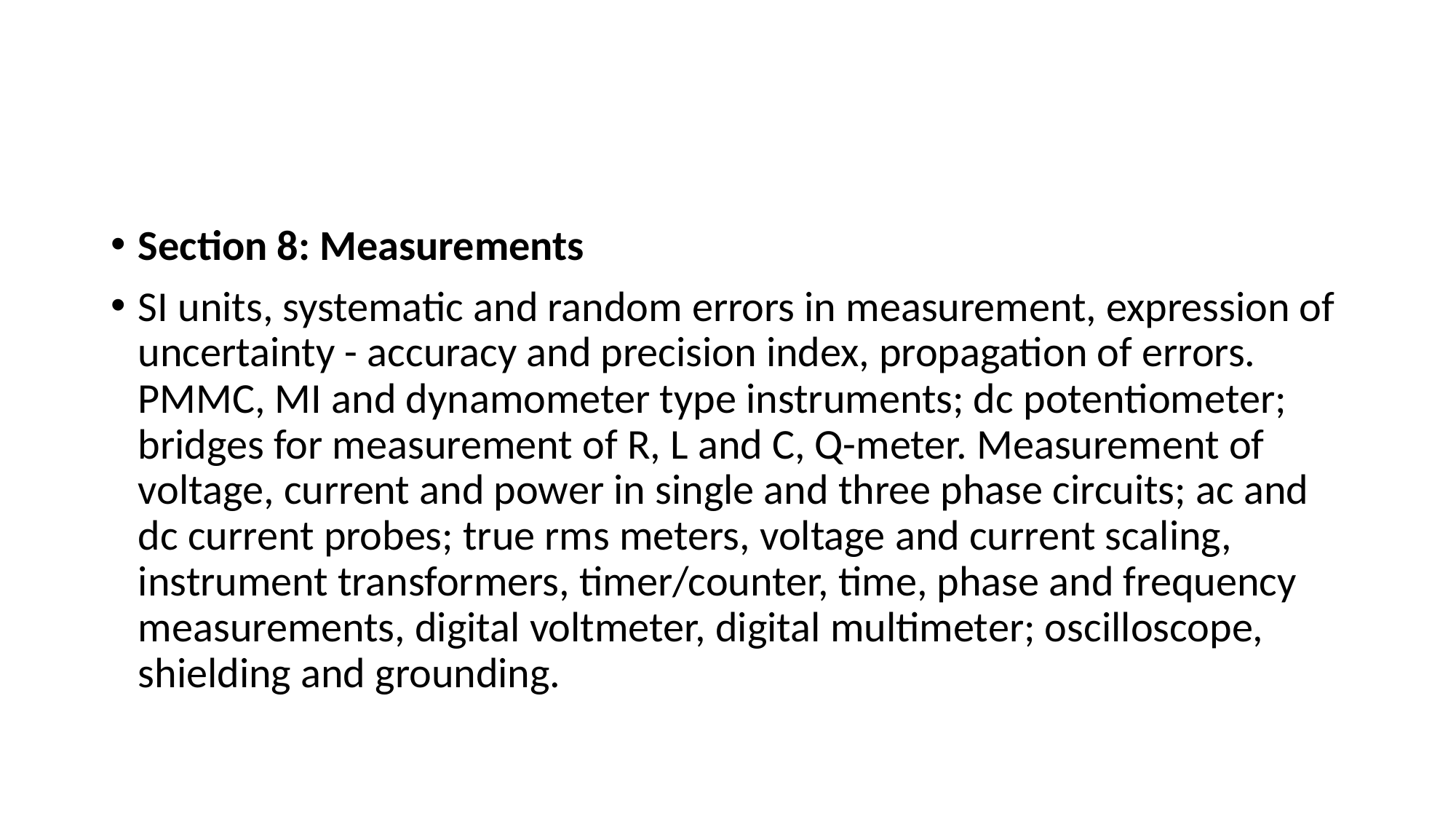

#
Section 8: Measurements
SI units, systematic and random errors in measurement, expression of uncertainty - accuracy and precision index, propagation of errors. PMMC, MI and dynamometer type instruments; dc potentiometer; bridges for measurement of R, L and C, Q-meter. Measurement of voltage, current and power in single and three phase circuits; ac and dc current probes; true rms meters, voltage and current scaling, instrument transformers, timer/counter, time, phase and frequency measurements, digital voltmeter, digital multimeter; oscilloscope, shielding and grounding.